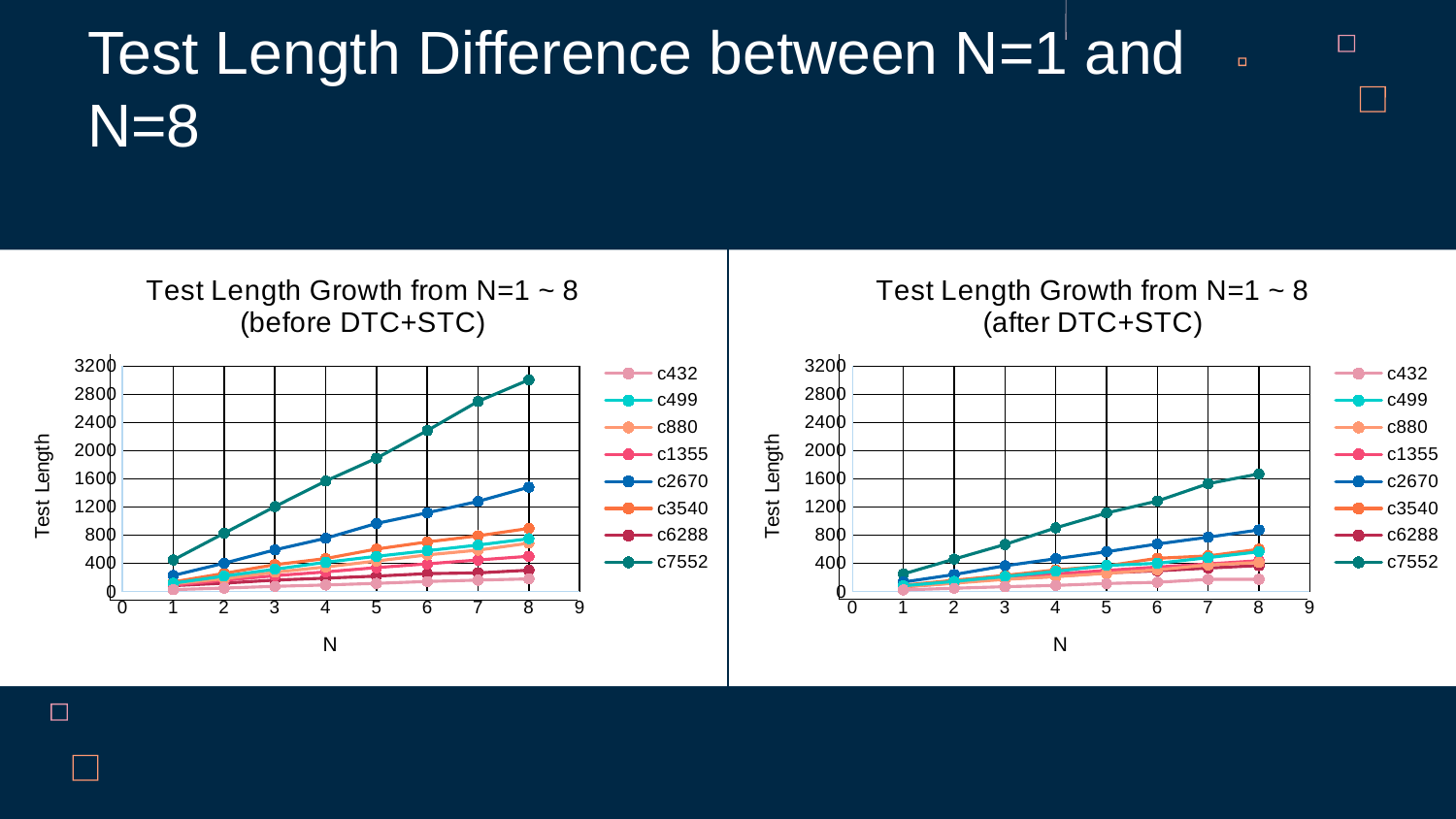

Test Length Difference between N=1 and N=8

### Chart: Test Length Growth from N=1 ~ 8
(before DTC+STC)

| Category |  |  |  |  |  |  |  |  |
|---|---|---|---|---|---|---|---|---|

### Chart: Test Length Growth from N=1 ~ 8
(after DTC+STC)

| Category |  |  |  |  |  |  |  |  |
|---|---|---|---|---|---|---|---|---|